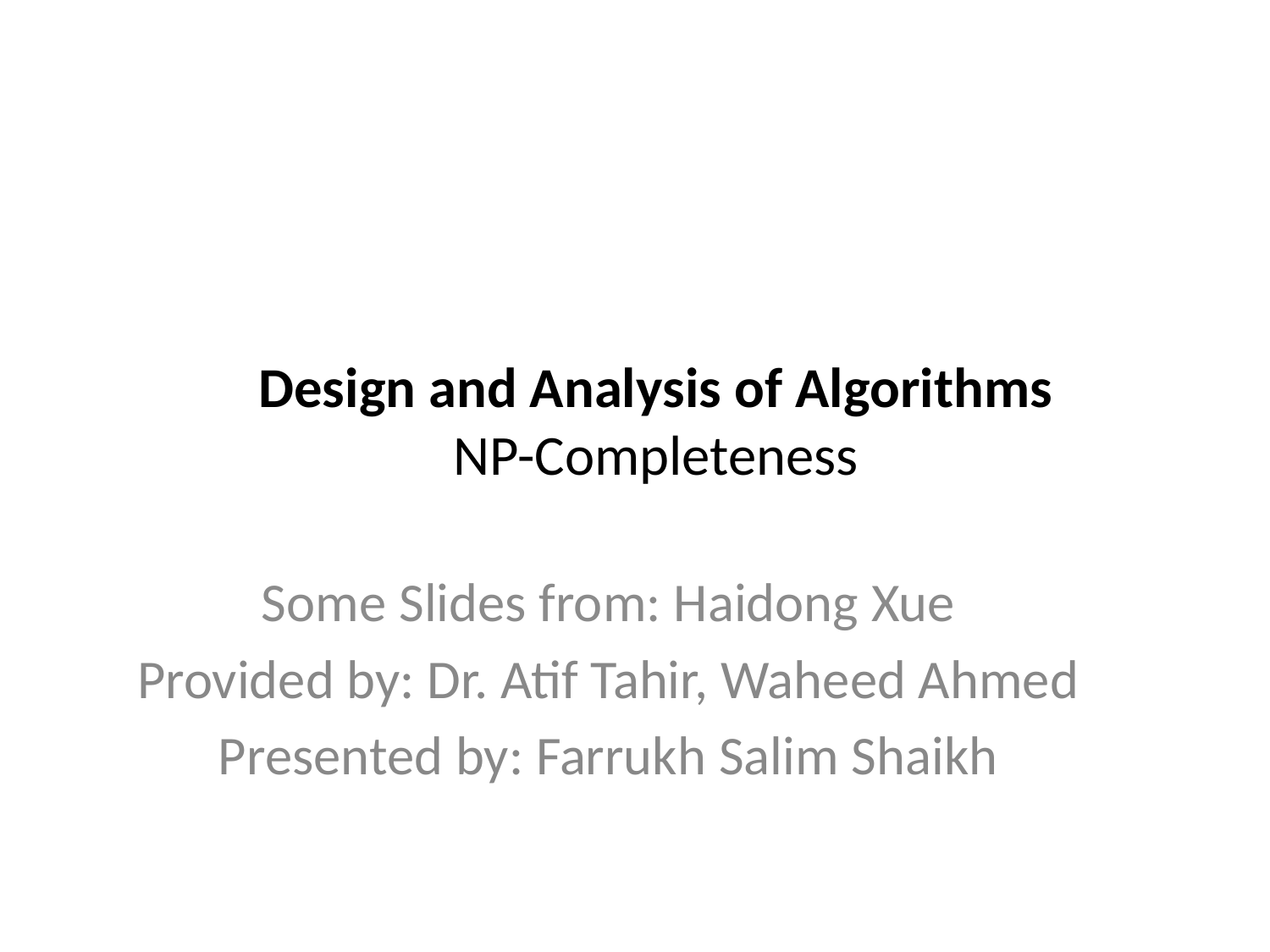

Design and Analysis of Algorithms
NP-Completeness
Some Slides from: Haidong Xue
Provided by: Dr. Atif Tahir, Waheed Ahmed
Presented by: Farrukh Salim Shaikh